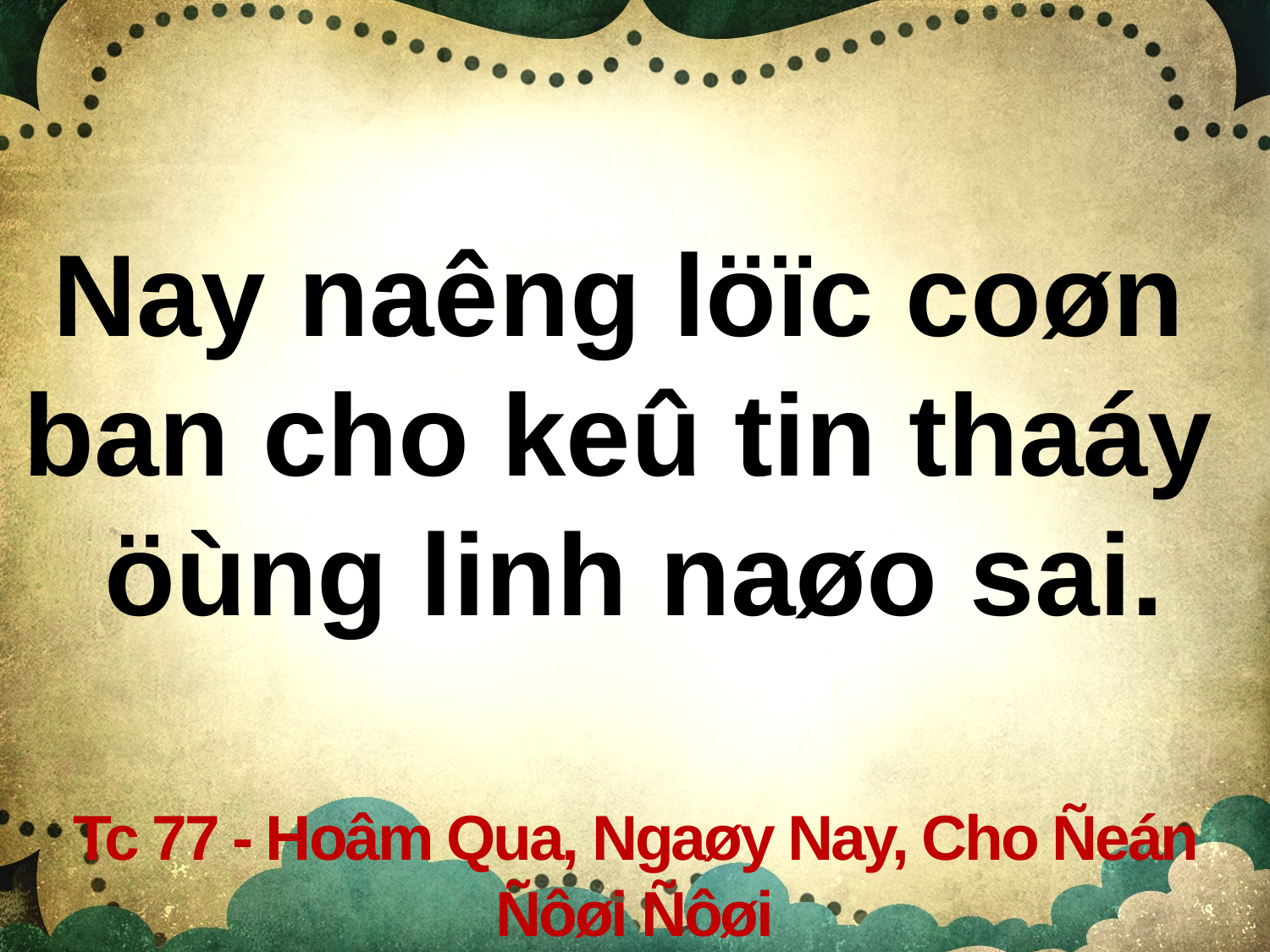

Nay naêng löïc coøn
ban cho keû tin thaáy
öùng linh naøo sai.
Tc 77 - Hoâm Qua, Ngaøy Nay, Cho Ñeán Ñôøi Ñôøi